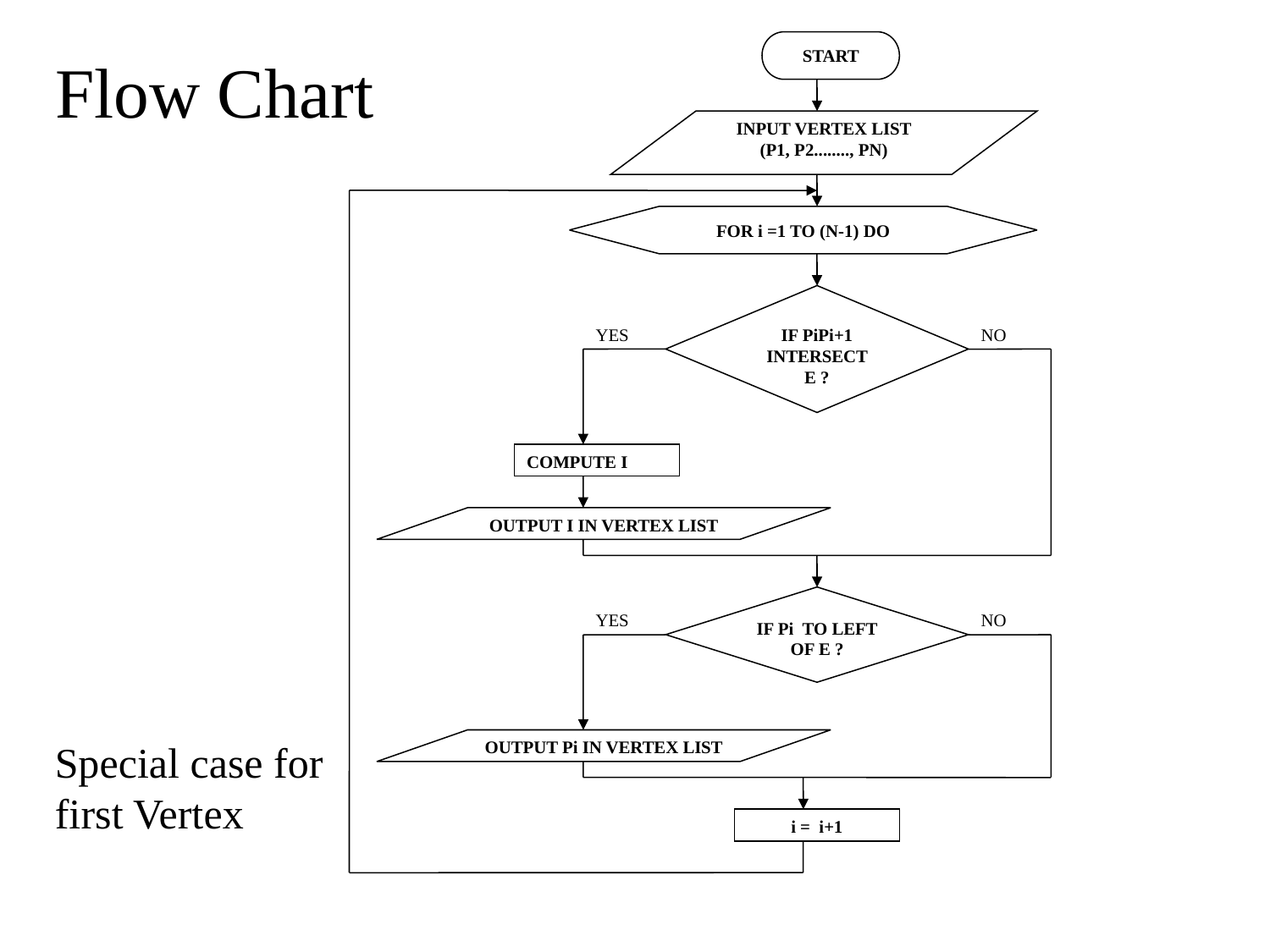

START

INPUT VERTEX LIST
(P1, P2........, PN)

FOR i =1 TO (N-1) DO

IF PiPi+1 INTERSECT E ?
YES
NO

COMPUTE I

OUTPUT I IN VERTEX LIST

IF Pi  TO LEFT OF E ?
YES
NO

OUTPUT Pi IN VERTEX LIST

i =  i+1

# Flow Chart
Special case for first Vertex